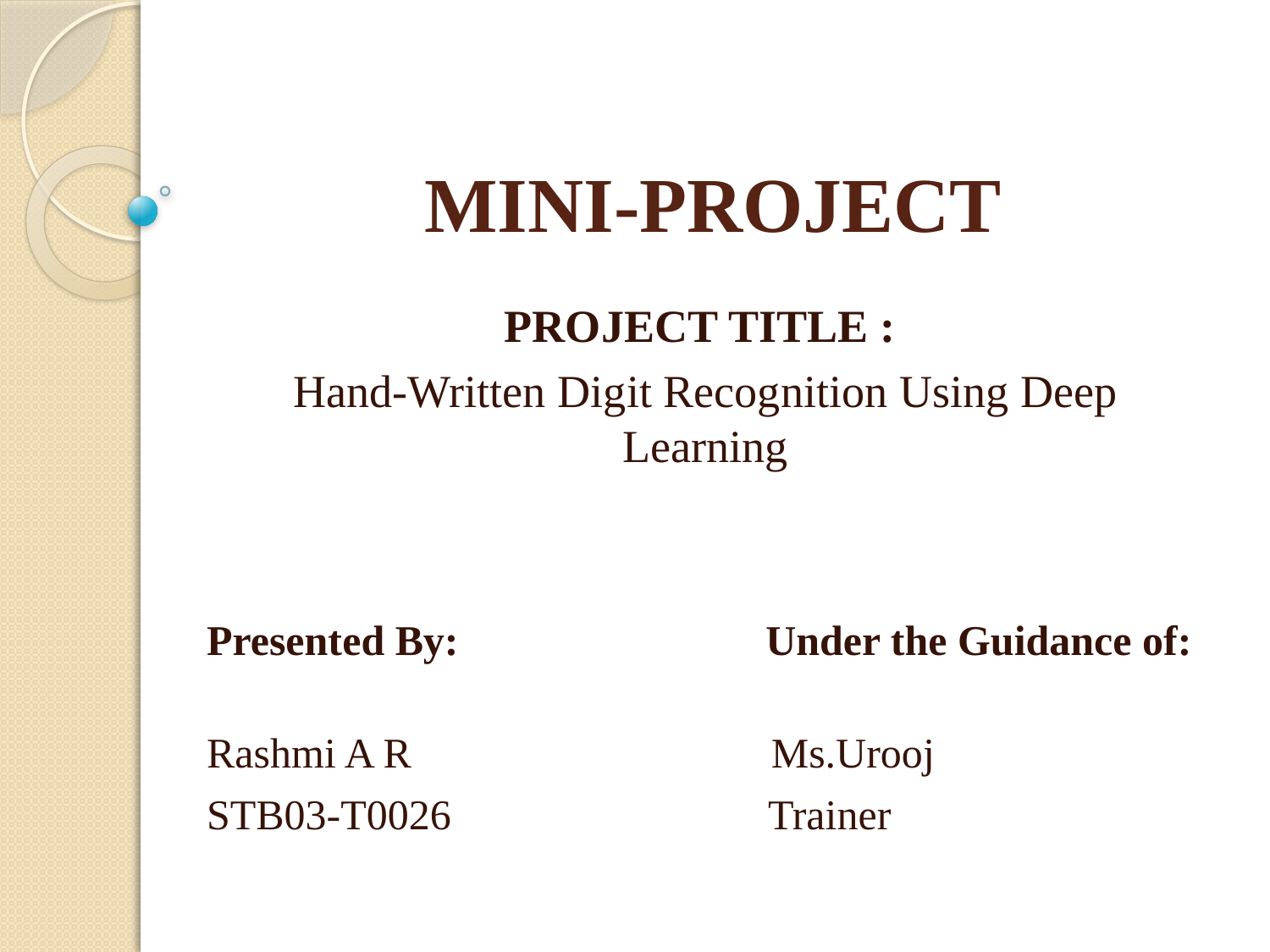

# MINI-PROJECT
PROJECT TITLE :
Hand-Written Digit Recognition Using Deep Learning

Presented By:                             Under the Guidance of:
Rashmi A R                                  Ms.Urooj
STB03-T0026                              Trainer